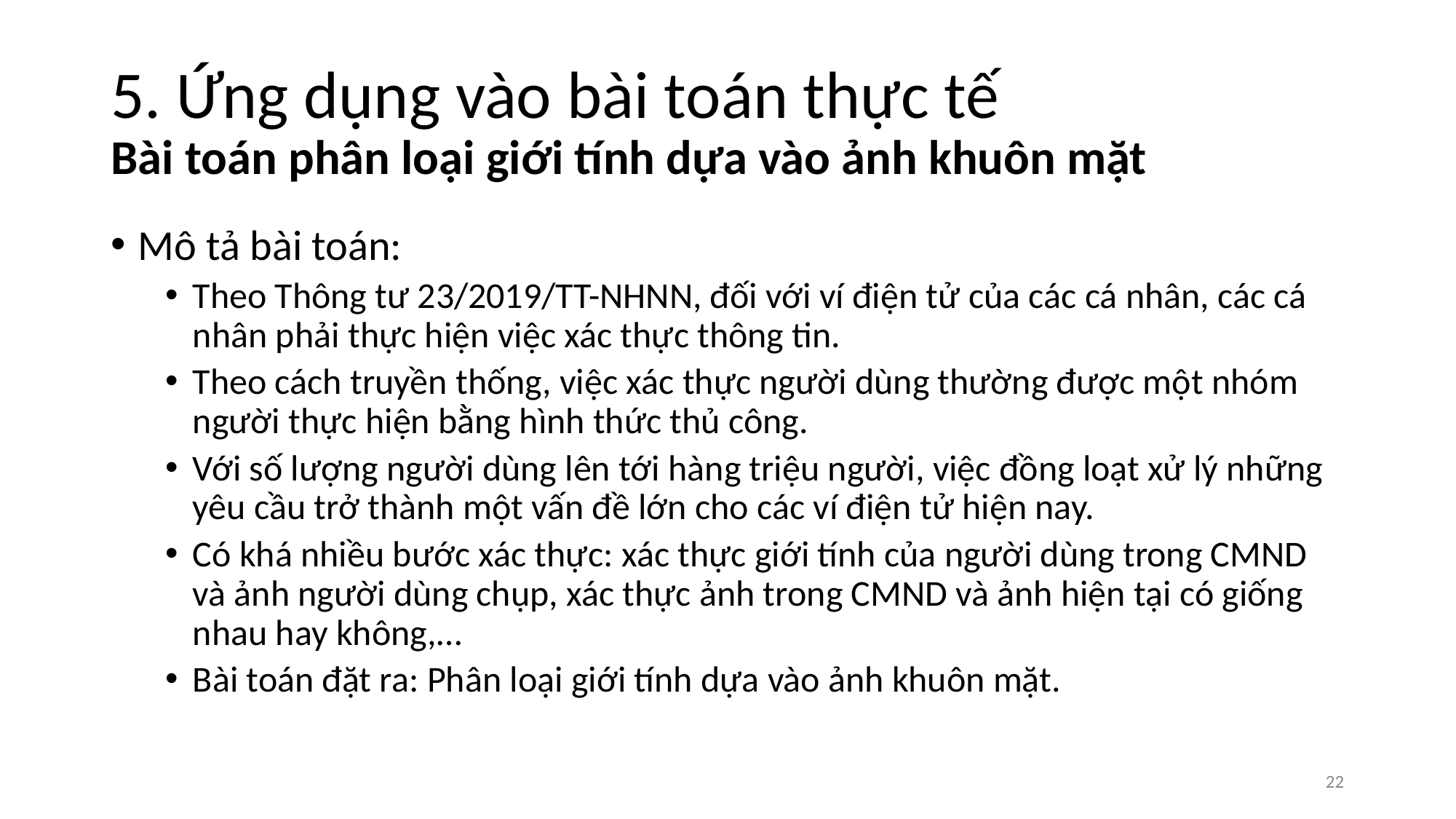

# 5. Ứng dụng vào bài toán thực tế Bài toán phân loại giới tính dựa vào ảnh khuôn mặt
Mô tả bài toán:
Theo Thông tư 23/2019/TT-NHNN, đối với ví điện tử của các cá nhân, các cá nhân phải thực hiện việc xác thực thông tin.
Theo cách truyền thống, việc xác thực người dùng thường được một nhóm người thực hiện bằng hình thức thủ công.
Với số lượng người dùng lên tới hàng triệu người, việc đồng loạt xử lý những yêu cầu trở thành một vấn đề lớn cho các ví điện tử hiện nay.
Có khá nhiều bước xác thực: xác thực giới tính của người dùng trong CMND và ảnh người dùng chụp, xác thực ảnh trong CMND và ảnh hiện tại có giống nhau hay không,…
Bài toán đặt ra: Phân loại giới tính dựa vào ảnh khuôn mặt.
22